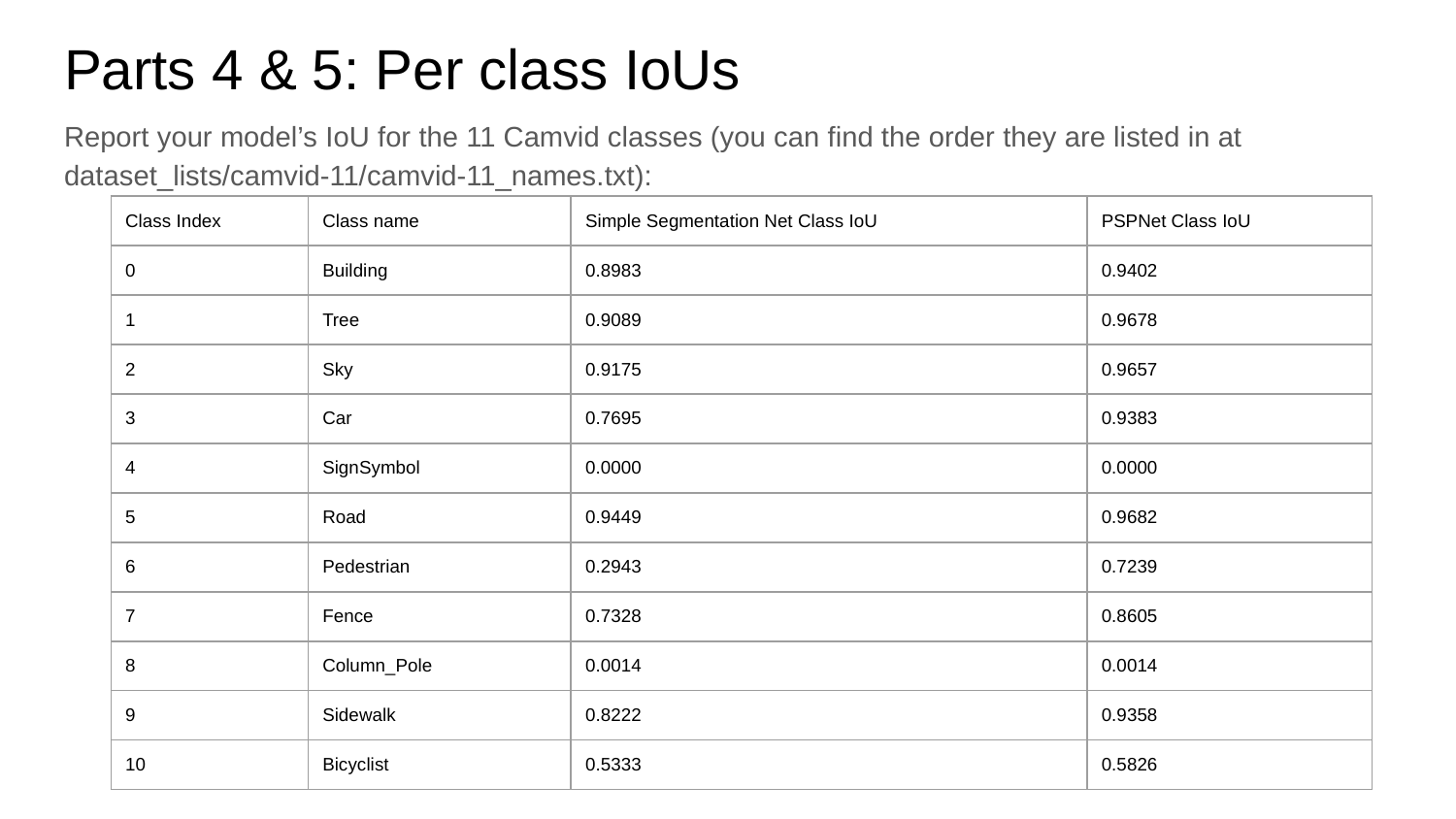

# Parts 4 & 5: Per class IoUs
Report your model’s IoU for the 11 Camvid classes (you can find the order they are listed in at dataset_lists/camvid-11/camvid-11_names.txt):
| Class Index | Class name | Simple Segmentation Net Class IoU | PSPNet Class IoU |
| --- | --- | --- | --- |
| 0 | Building | 0.8983 | 0.9402 |
| 1 | Tree | 0.9089 | 0.9678 |
| 2 | Sky | 0.9175 | 0.9657 |
| 3 | Car | 0.7695 | 0.9383 |
| 4 | SignSymbol | 0.0000 | 0.0000 |
| 5 | Road | 0.9449 | 0.9682 |
| 6 | Pedestrian | 0.2943 | 0.7239 |
| 7 | Fence | 0.7328 | 0.8605 |
| 8 | Column\_Pole | 0.0014 | 0.0014 |
| 9 | Sidewalk | 0.8222 | 0.9358 |
| 10 | Bicyclist | 0.5333 | 0.5826 |